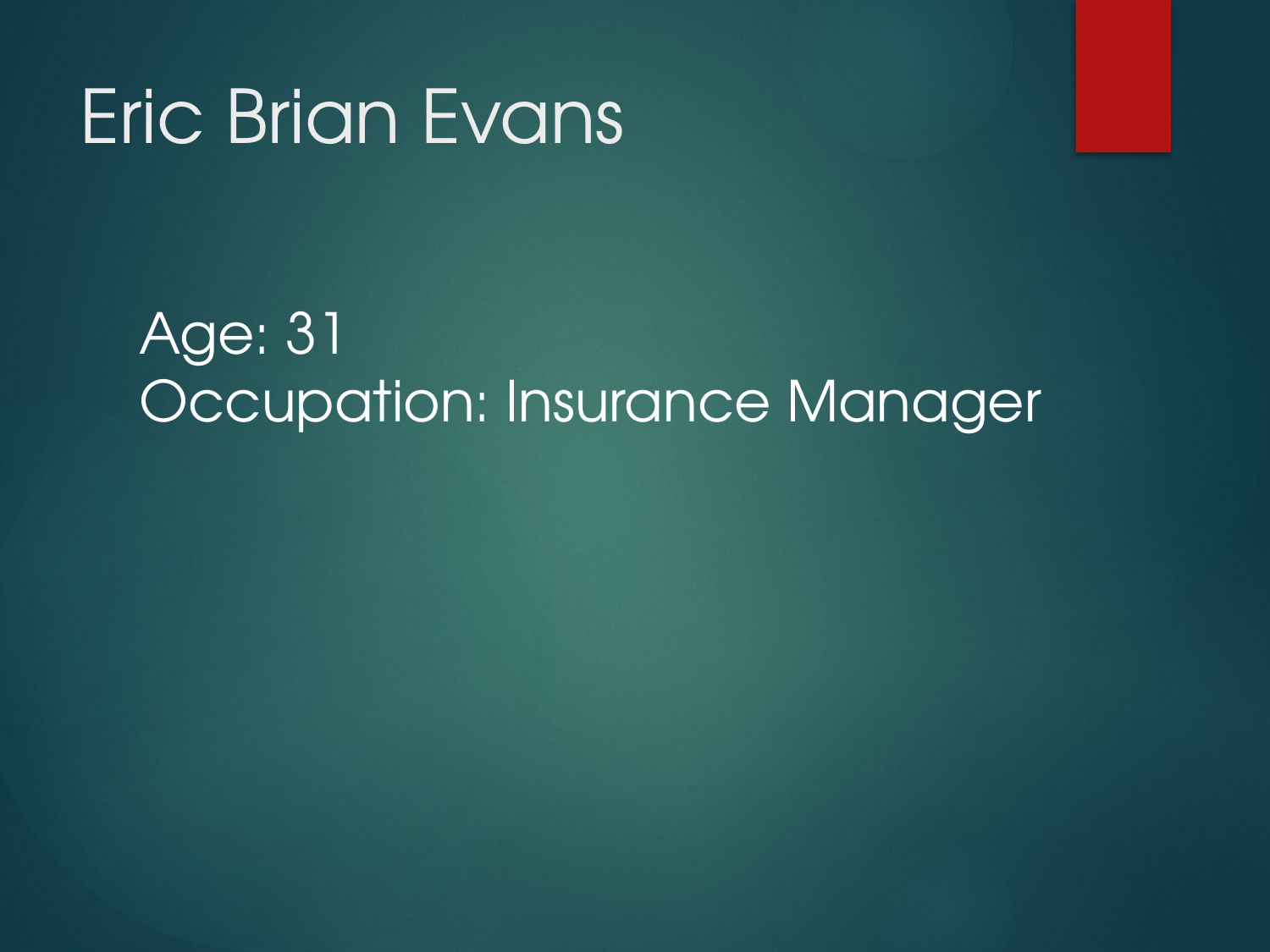

# Eric Brian Evans

Age: 31
Occupation: Insurance Manager